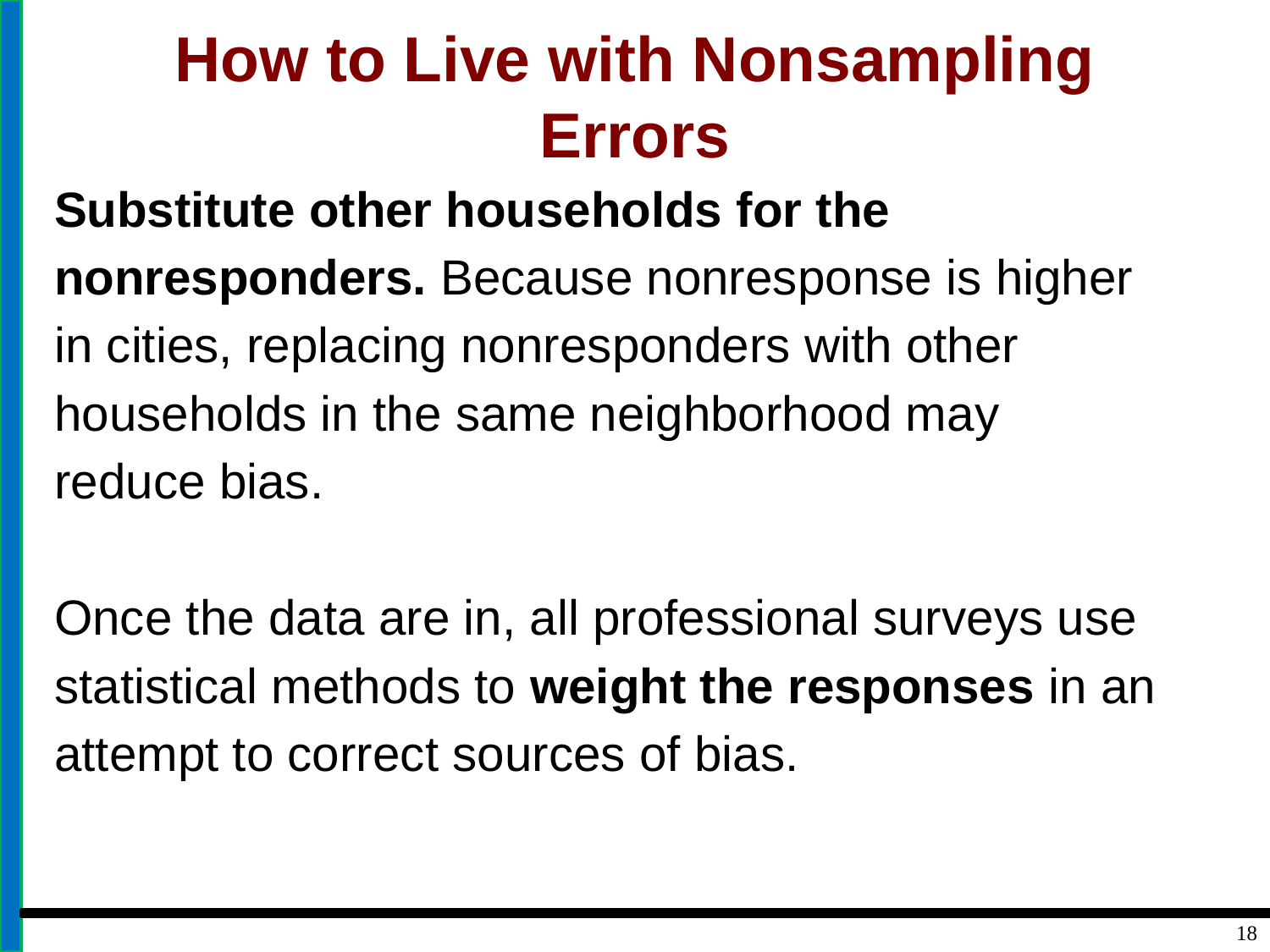

# How to Live with Nonsampling Errors
Substitute other households for the nonresponders. Because nonresponse is higher in cities, replacing nonresponders with other households in the same neighborhood may  reduce bias.

Once the data are in, all professional surveys use statistical methods to weight the responses in an attempt to correct sources of bias.